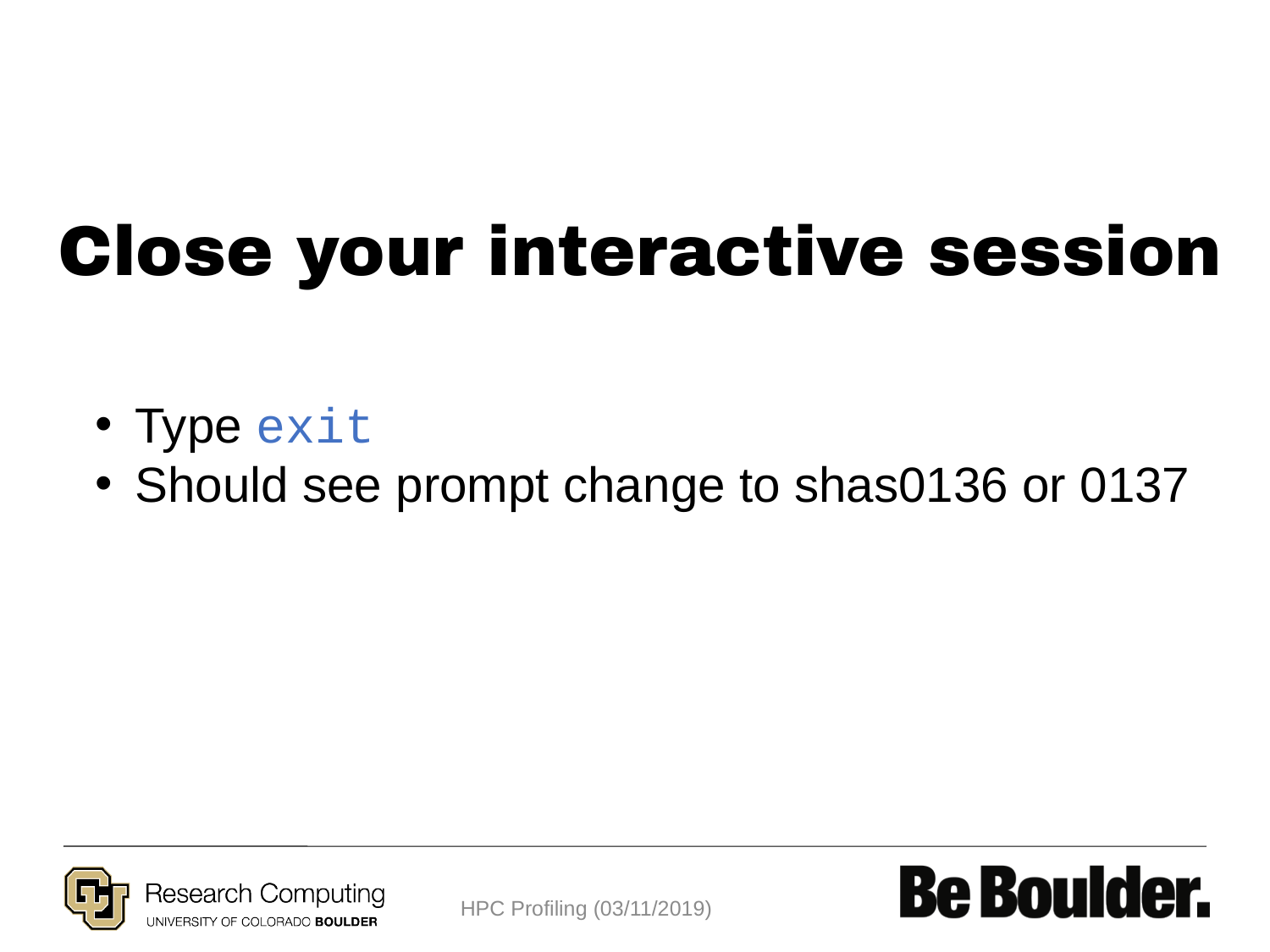

# Close your interactive session
Type exit
Should see prompt change to shas0136 or 0137
HPC Profiling (03/11/2019)